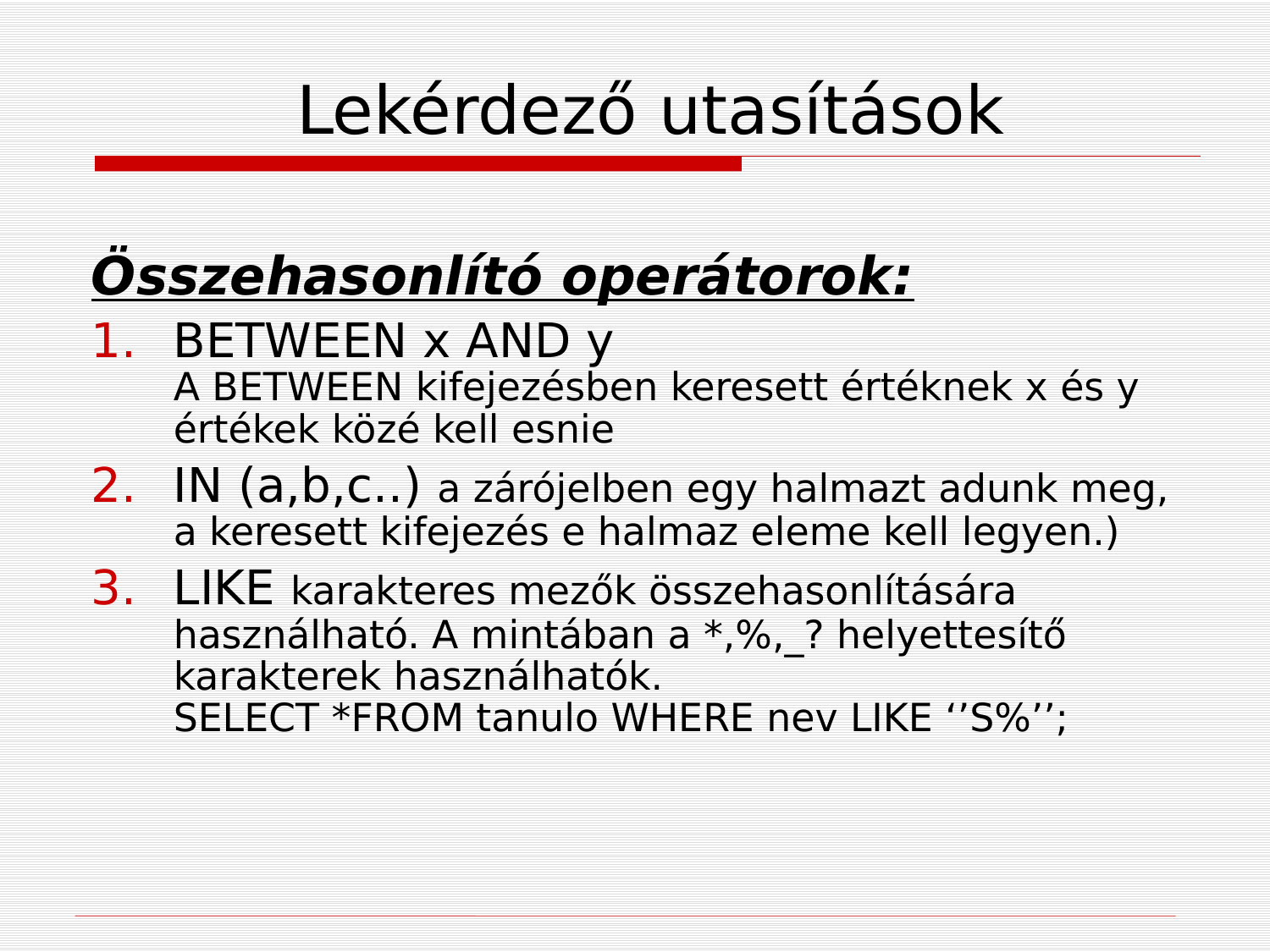

# Lekérdező utasítások
Összehasonlító operátorok:
BETWEEN x AND y
A BETWEEN kifejezésben keresett értéknek x és y értékek közé kell esnie
IN (a,b,c..) a zárójelben egy halmazt adunk meg, a keresett kifejezés e halmaz eleme kell legyen.)
LIKE karakteres mezők összehasonlítására használható. A mintában a *,%,_? helyettesítő karakterek használhatók.
SELECT *FROM tanulo WHERE nev LIKE ‘’S%’’;